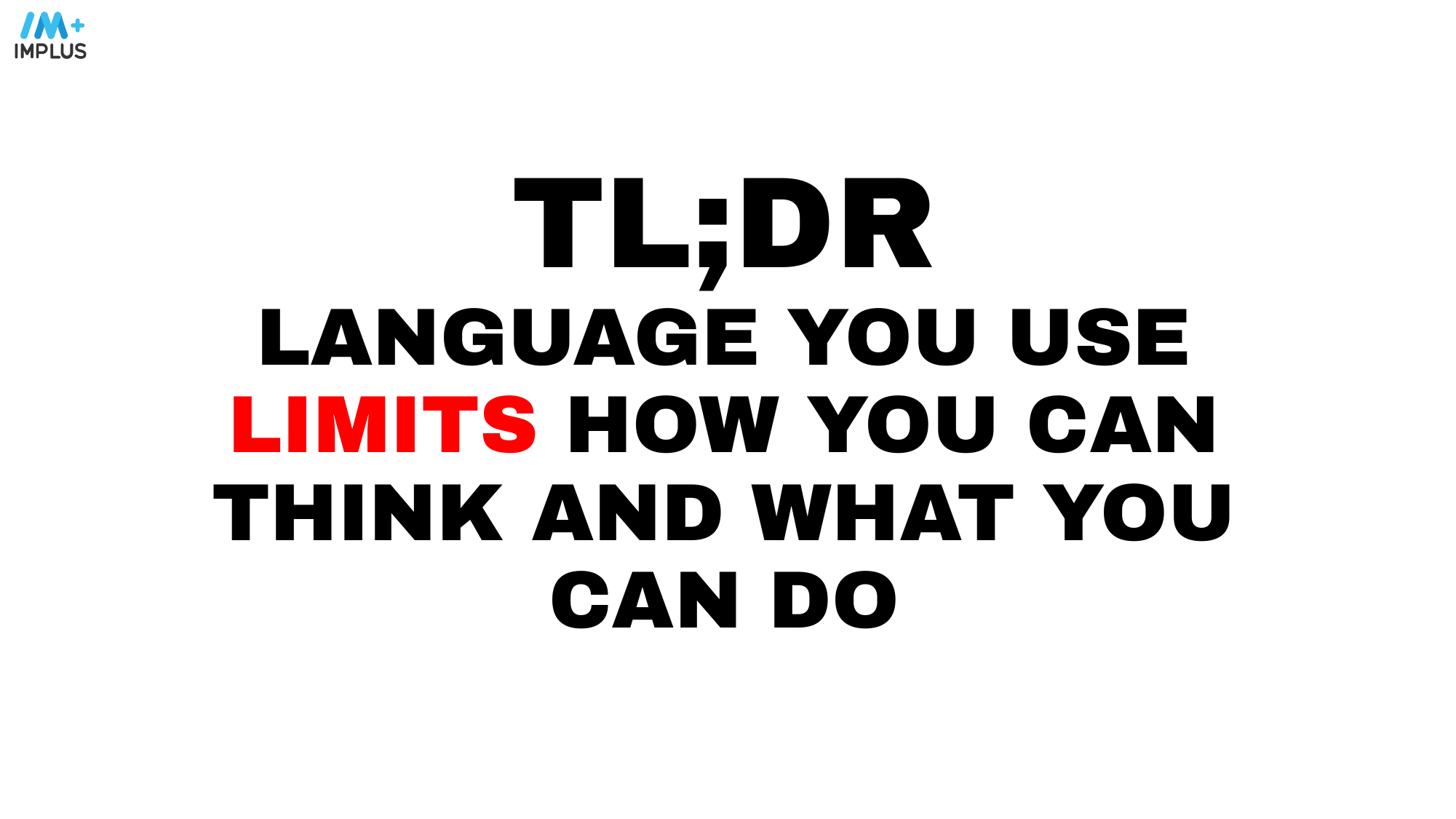

# TL;DR LANGUAGE YOU USE LIMITS HOW YOU CAN THINK AND WHAT YOU CAN DO